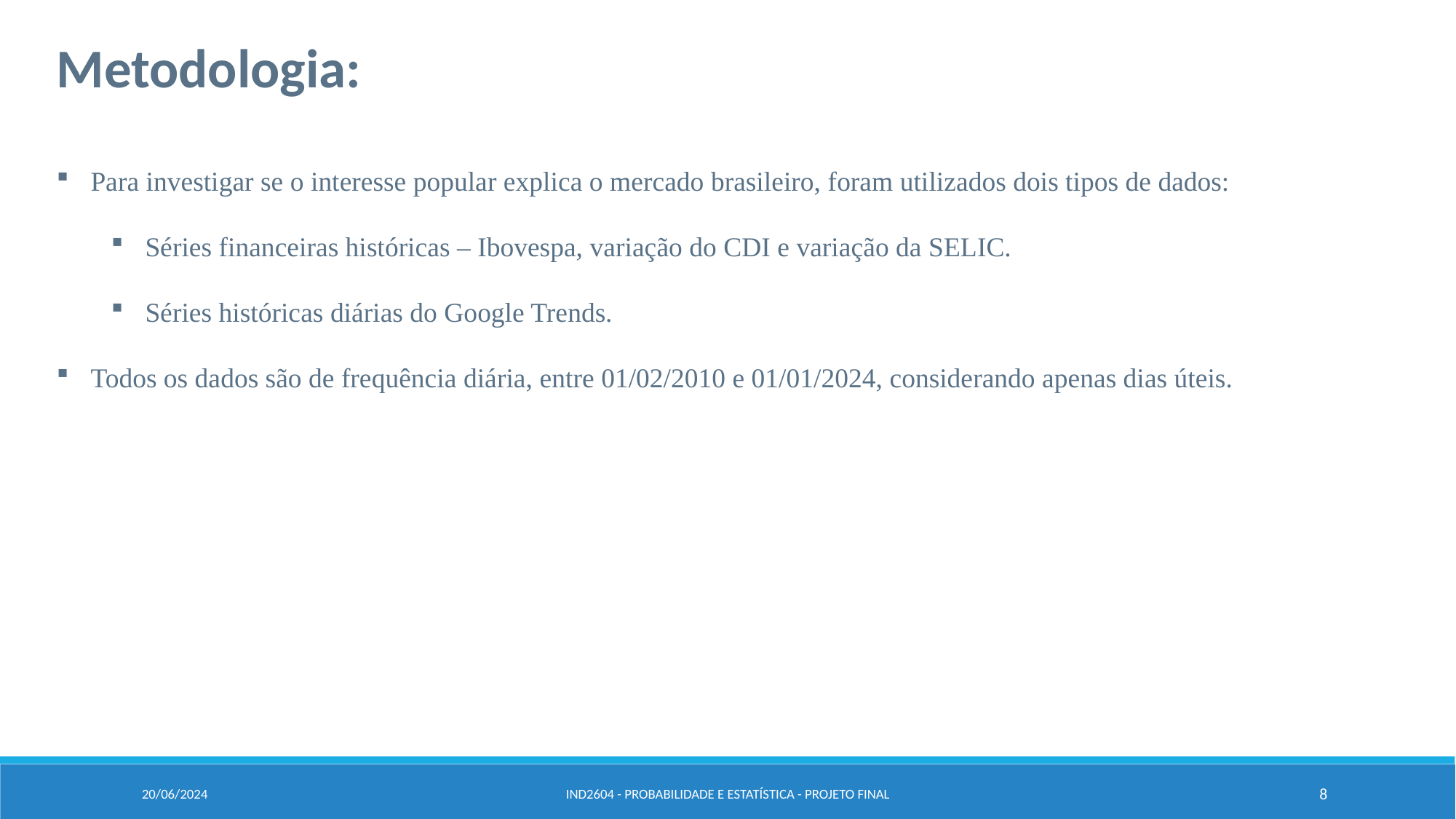

Metodologia:

Para investigar se o interesse popular explica o mercado brasileiro, foram utilizados dois tipos de dados:

Séries financeiras históricas – Ibovespa, variação do CDI e variação da SELIC.

Séries históricas diárias do Google Trends.

Todos os dados são de frequência diária, entre 01/02/2010 e 01/01/2024, considerando apenas dias úteis.

20/06/2024
IND2604 - Probabilidade e Estatística - Projeto FInal
8